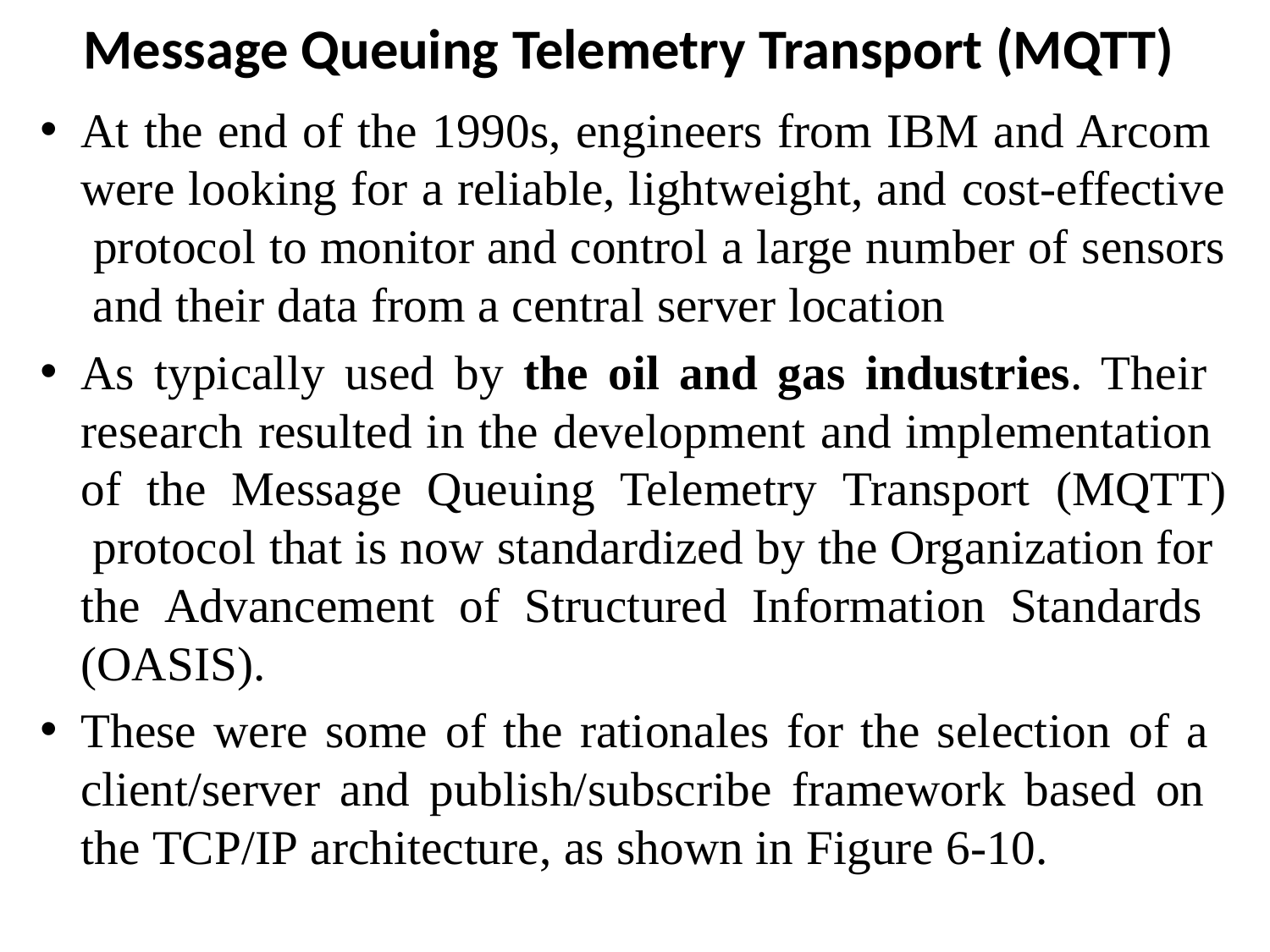

# Message Queuing Telemetry Transport (MQTT)
At the end of the 1990s, engineers from IBM and Arcom  were looking for a reliable, lightweight, and cost-effective  protocol to monitor and control a large number of sensors  and their data from a central server location
As typically used by the oil and gas industries. Their  research resulted in the development and implementation  of the Message Queuing Telemetry Transport (MQTT)  protocol that is now standardized by the Organization for  the Advancement of Structured Information Standards  (OASIS).
These were some of the rationales for the selection of a  client/server and publish/subscribe framework based on  the TCP/IP architecture, as shown in Figure 6-10.